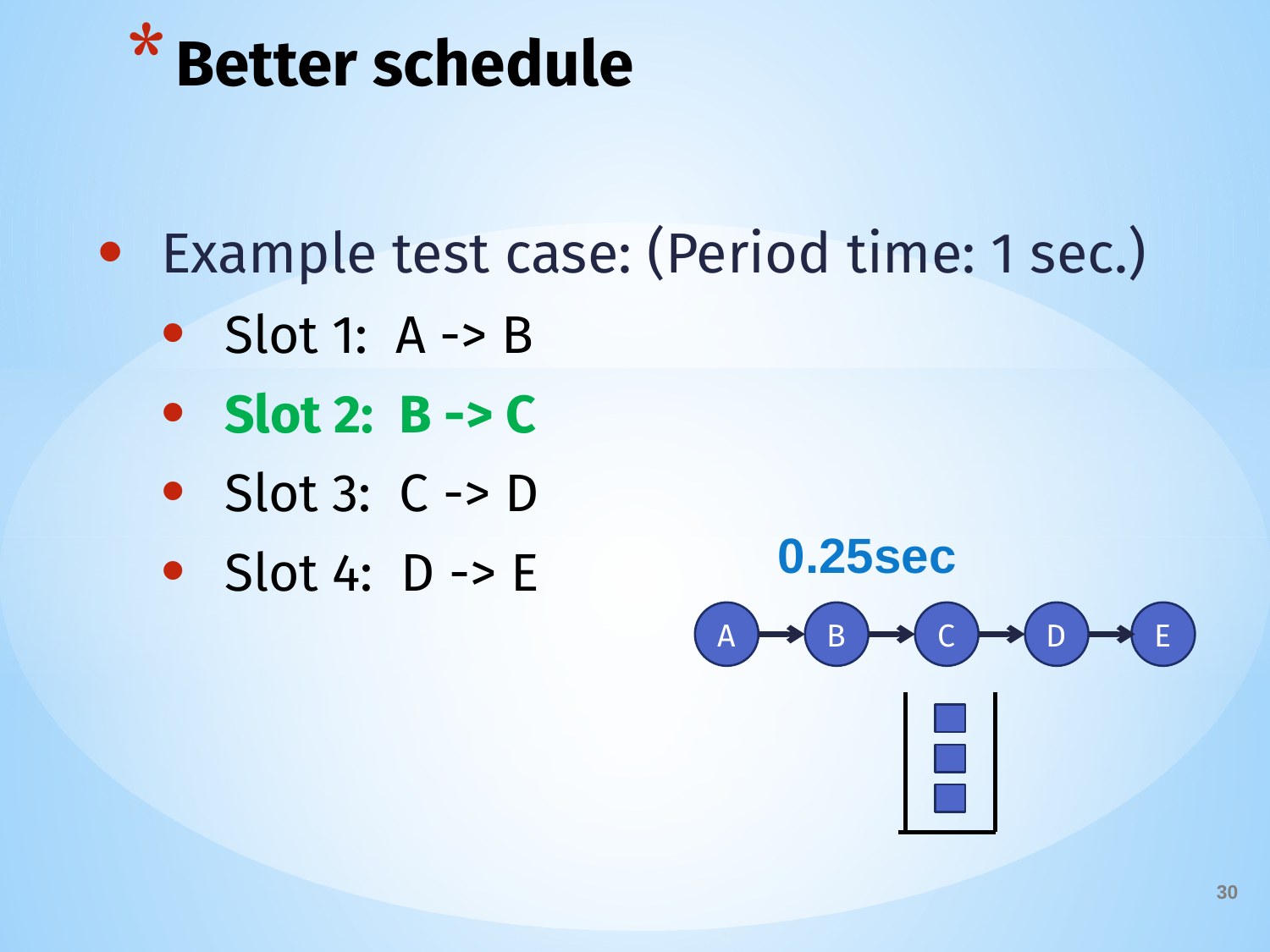

# Better schedule

Example test case: (Period time: 1 sec.)
Slot 1:  A -> B
Slot 2:  B -> C
Slot 3:  C -> D
Slot 4:  D -> E

0.25sec
A
B
C
D
E

30